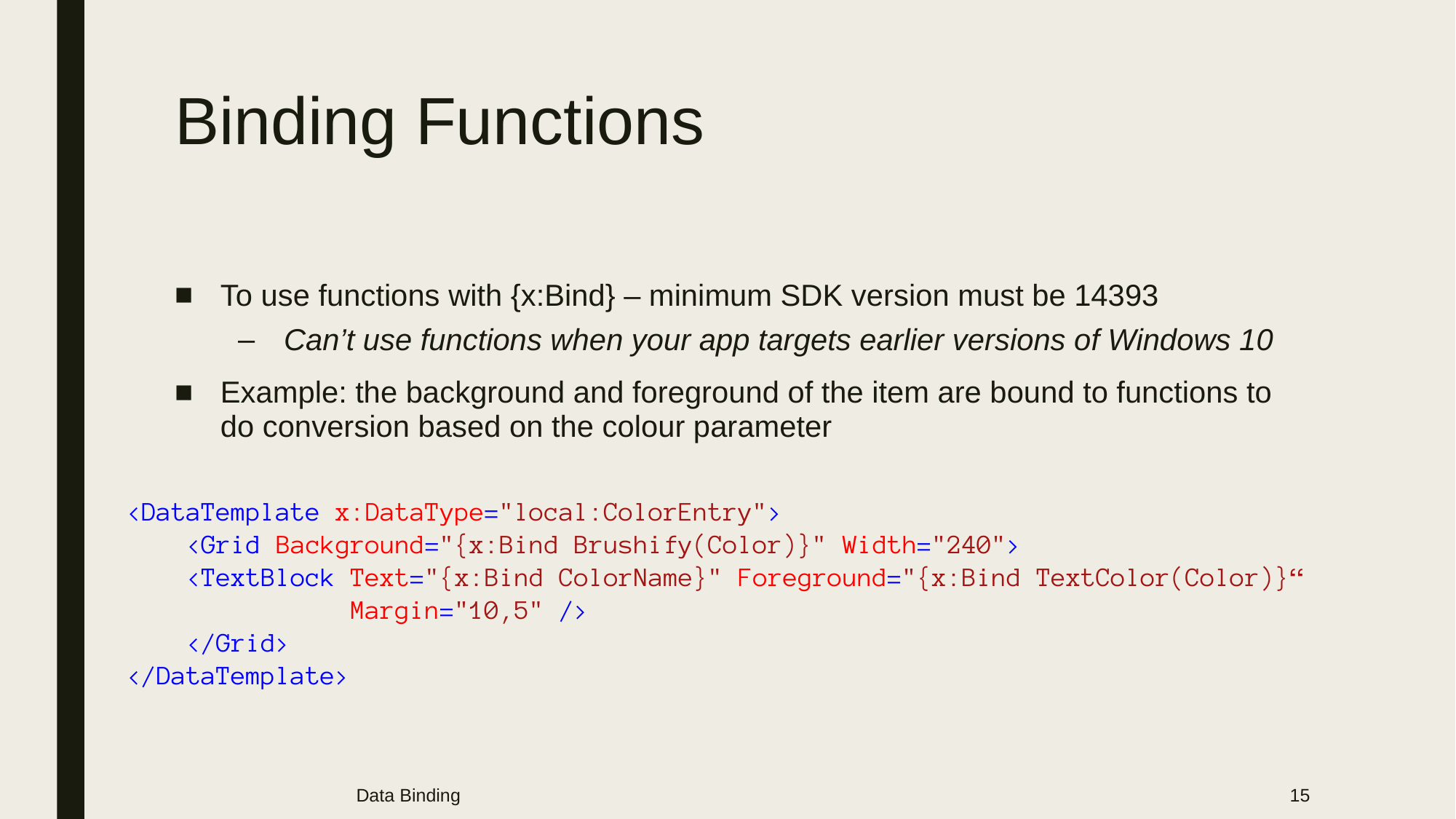

# Binding Functions
To use functions with {x:Bind} – minimum SDK version must be 14393
Can’t use functions when your app targets earlier versions of Windows 10
Example: the background and foreground of the item are bound to functions to do conversion based on the colour parameter
<DataTemplate x:DataType="local:ColorEntry">
    <Grid Background="{x:Bind Brushify(Color)}" Width="240">
    <TextBlock Text="{x:Bind ColorName}" Foreground="{x:Bind TextColor(Color)}“
               Margin="10,5" />
    </Grid>
</DataTemplate>
Data Binding
15